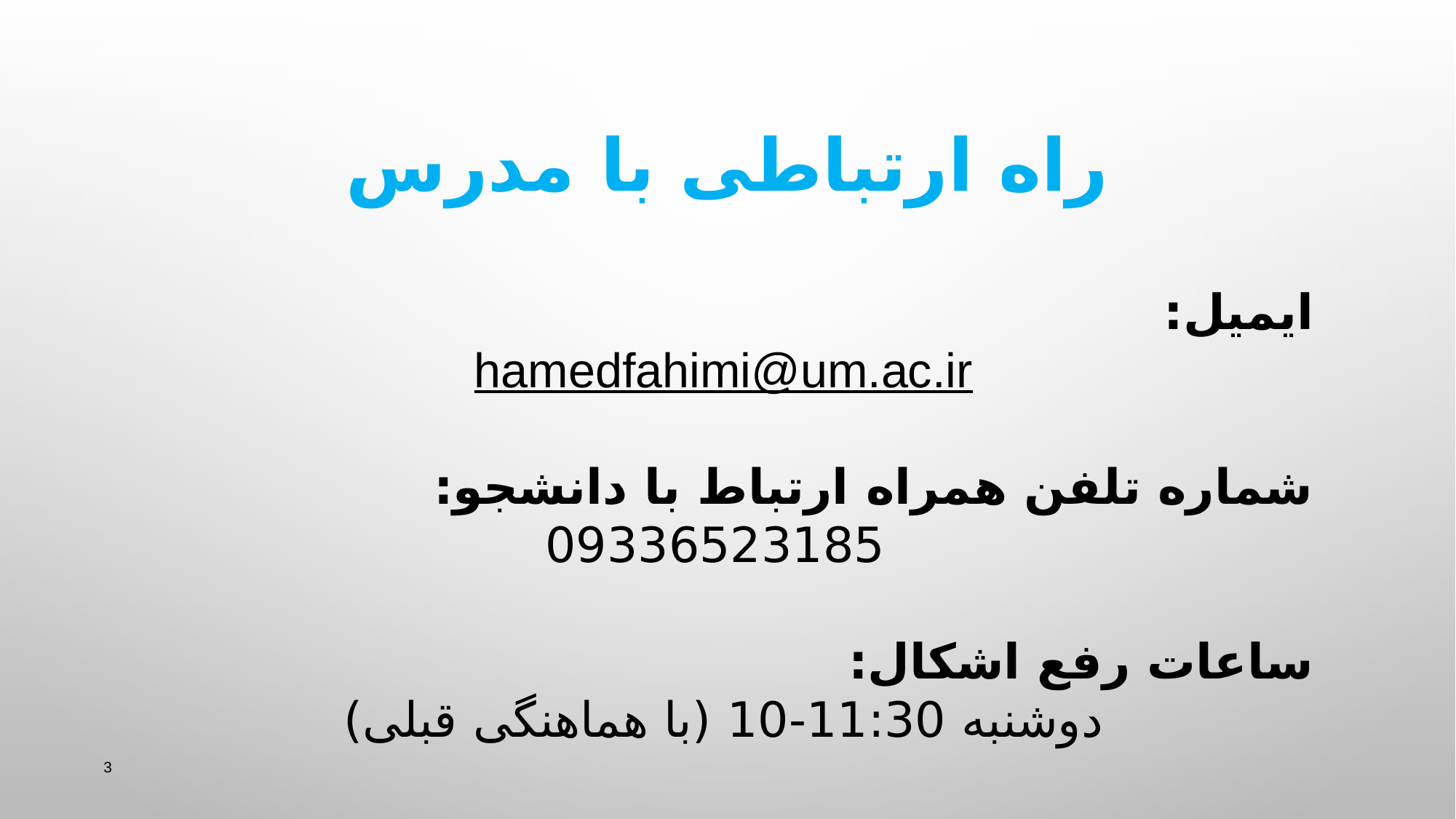

راه ارتباطی با مدرس
ایمیل:
hamedfahimi@um.ac.ir

شماره تلفن همراه ارتباط با دانشجو:
 09336523185

ساعات رفع اشکال:
دوشنبه 11:30-10 (با هماهنگی قبلی)
3